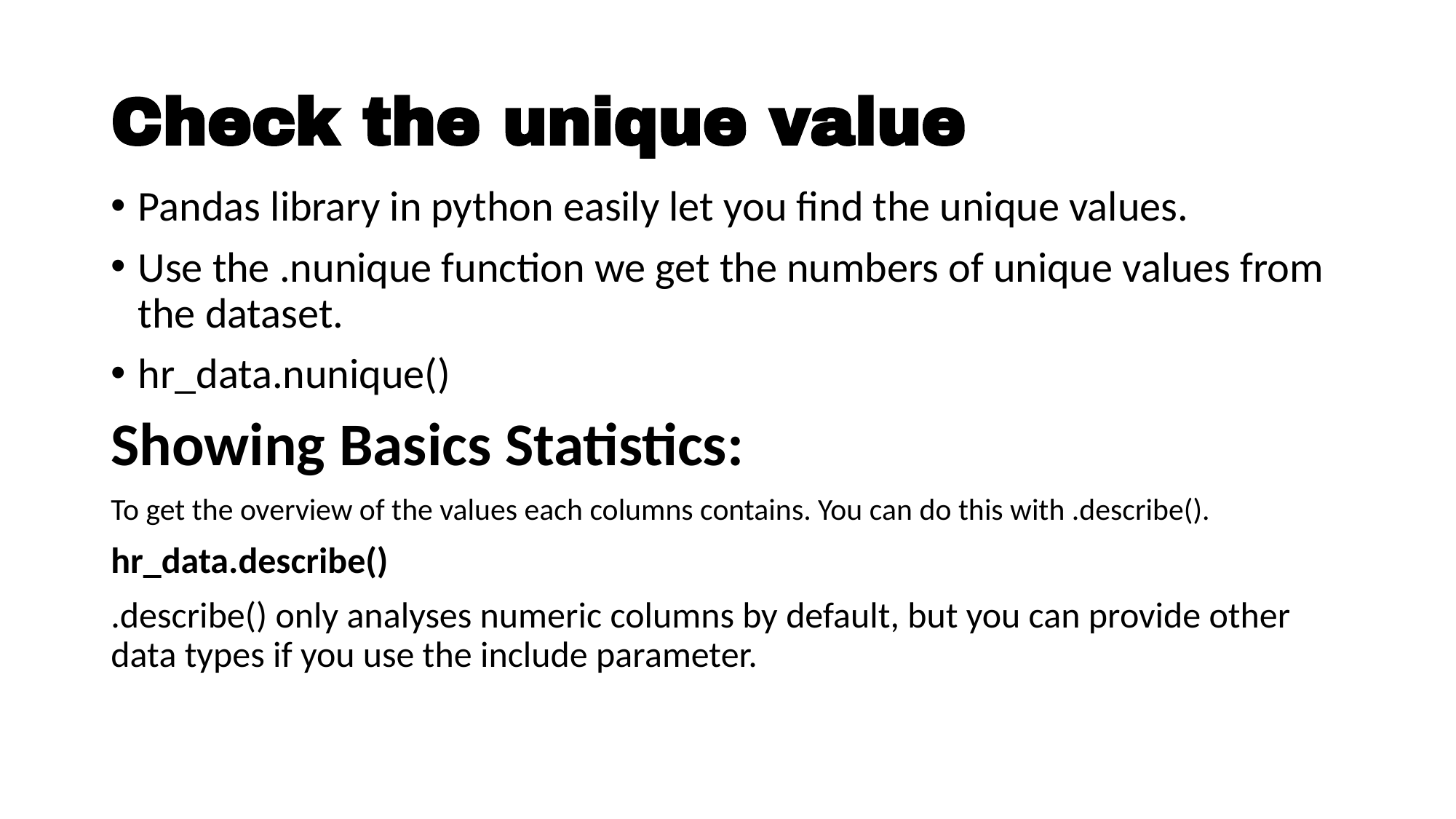

# Check the unique value
Pandas library in python easily let you find the unique values.
Use the .nunique function we get the numbers of unique values from the dataset.
hr_data.nunique()
Showing Basics Statistics:
To get the overview of the values each columns contains. You can do this with .describe().
hr_data.describe()
.describe() only analyses numeric columns by default, but you can provide other data types if you use the include parameter.